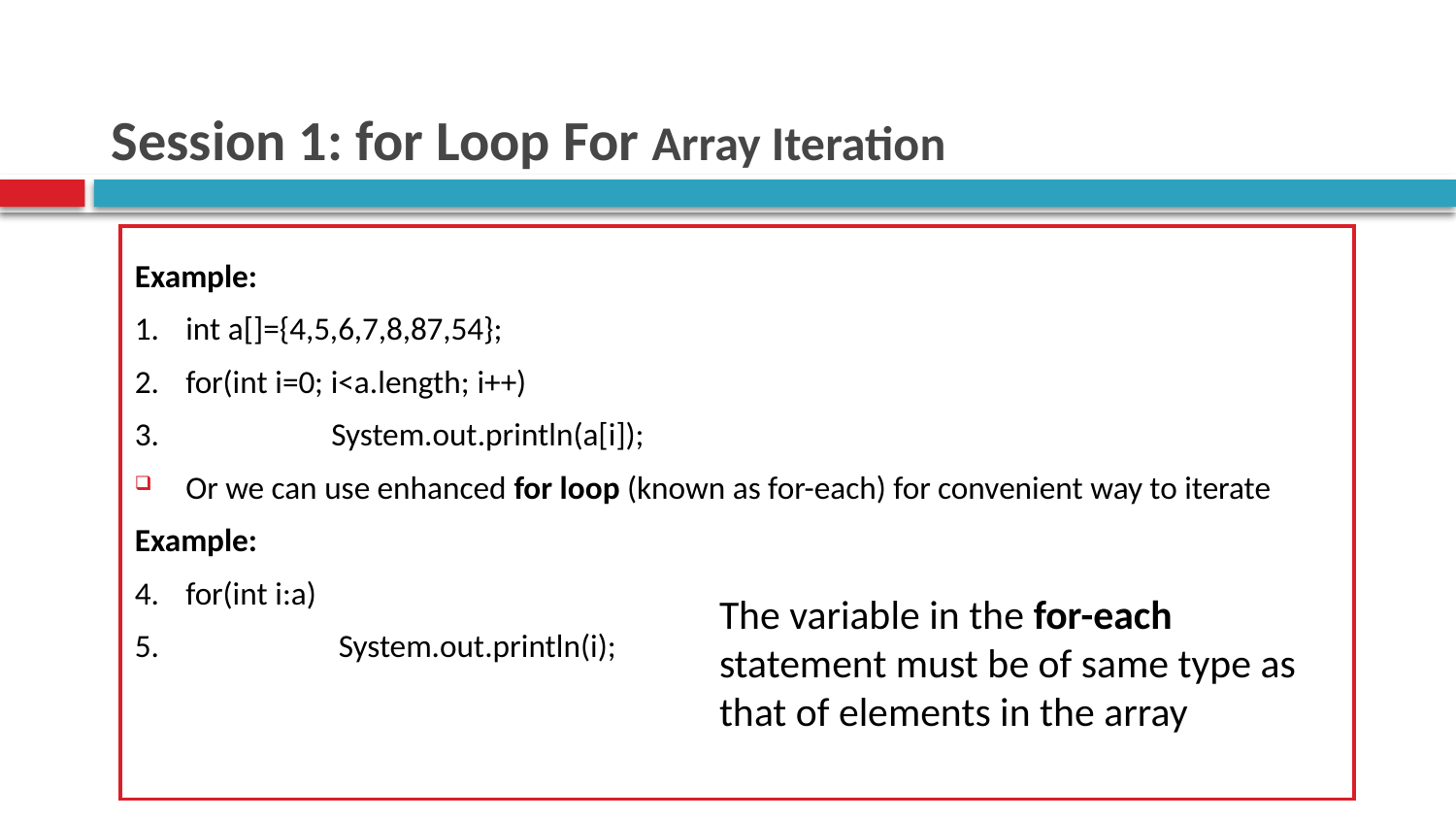

# Session 1: for Loop For Array Iteration
Example:
1.	int a[]={4,5,6,7,8,87,54};
2.	for(int i=0; i<a.length; i++)
3.		System.out.println(a[i]);
Or we can use enhanced for loop (known as for-each) for convenient way to iterate
Example:
4.	for(int i:a)
5.		 System.out.println(i);

The variable in the for-each statement must be of same type as that of elements in the array